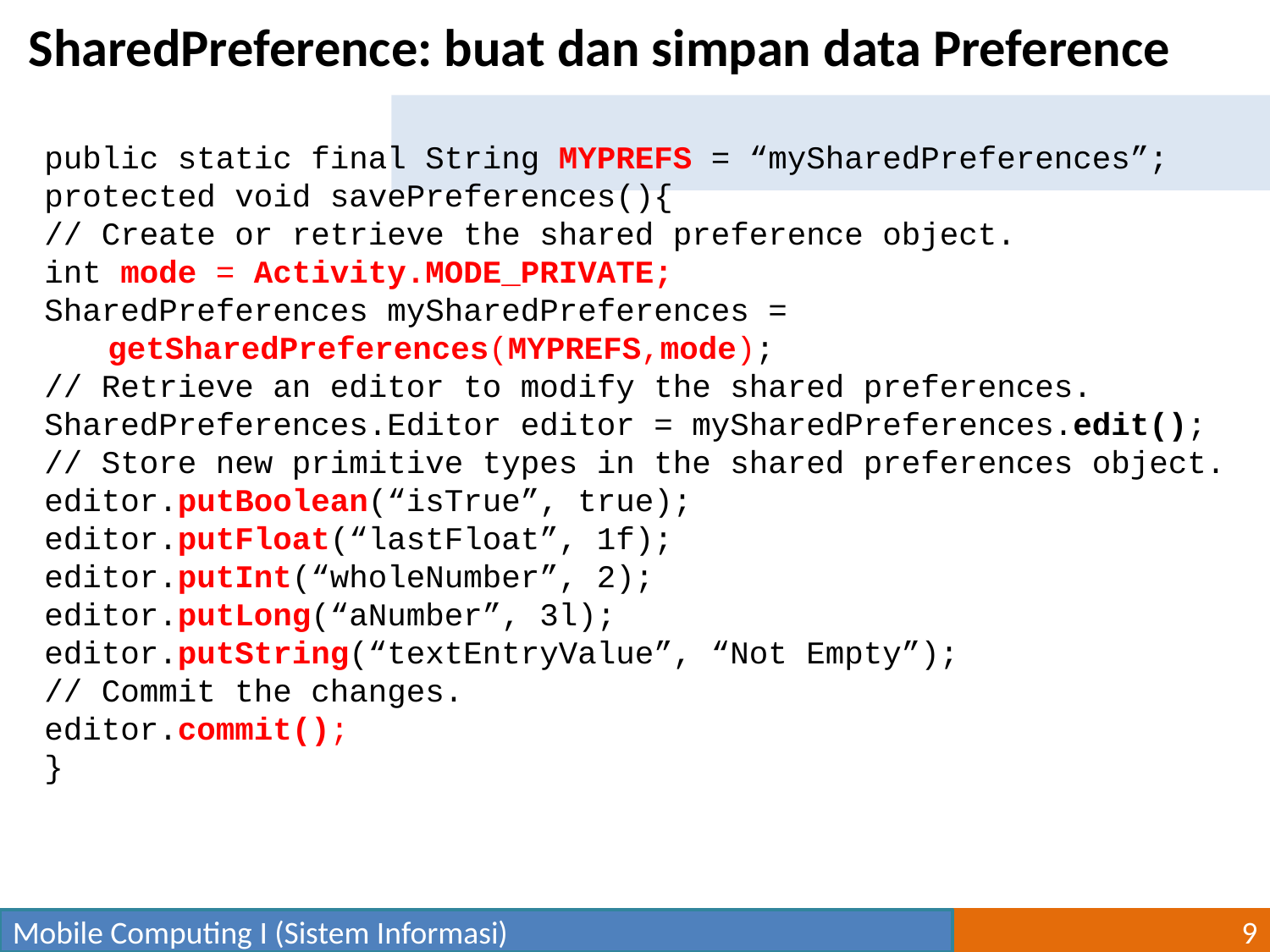

SharedPreference: buat dan simpan data Preference

public static final String MYPREFS = “mySharedPreferences”;
protected void savePreferences(){
// Create or retrieve the shared preference object.
int mode = Activity.MODE_PRIVATE;
SharedPreferences mySharedPreferences = getSharedPreferences(MYPREFS,mode);
// Retrieve an editor to modify the shared preferences.
SharedPreferences.Editor editor = mySharedPreferences.edit();
// Store new primitive types in the shared preferences object.
editor.putBoolean(“isTrue”, true);
editor.putFloat(“lastFloat”, 1f);
editor.putInt(“wholeNumber”, 2);
editor.putLong(“aNumber”, 3l);
editor.putString(“textEntryValue”, “Not Empty”);
// Commit the changes.
editor.commit();
}
Mobile Computing I (Sistem Informasi)
9